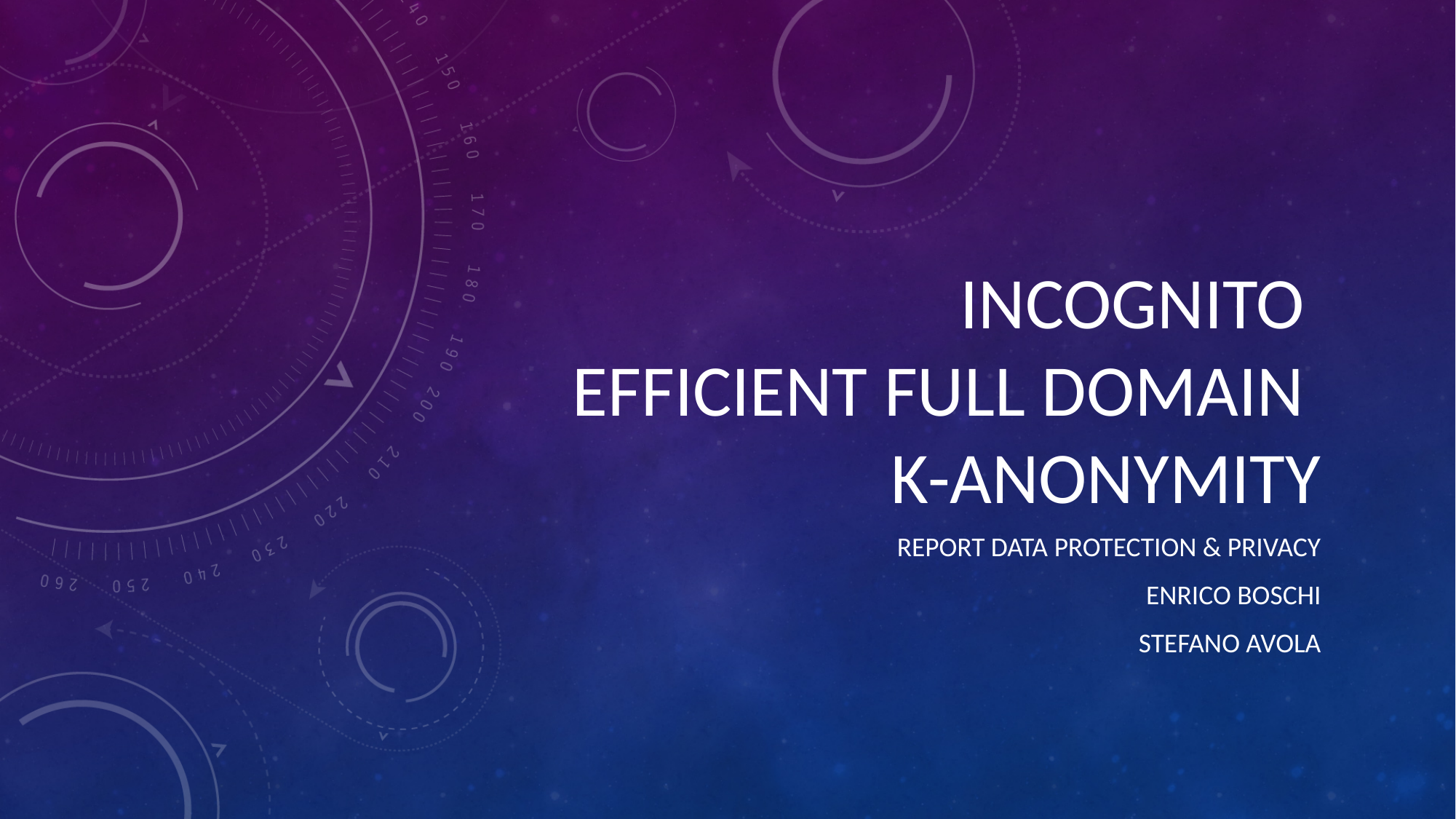

Incognito
Efficient full domain
k-anonymity
Report data protection & privacy
Enrico Boschi
Stefano Avola